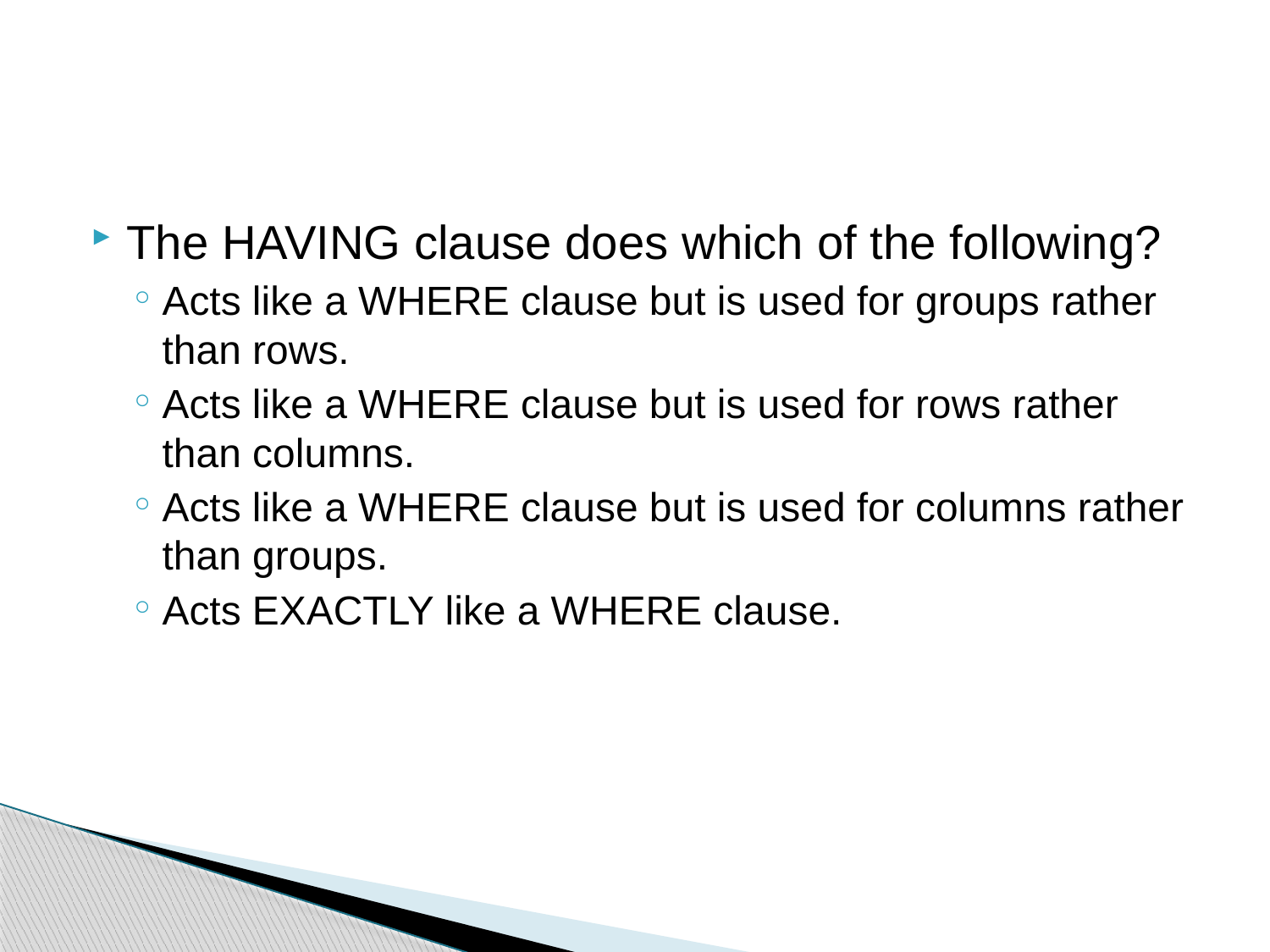

#
The HAVING clause does which of the following?
Acts like a WHERE clause but is used for groups rather than rows.
Acts like a WHERE clause but is used for rows rather than columns.
Acts like a WHERE clause but is used for columns rather than groups.
Acts EXACTLY like a WHERE clause.